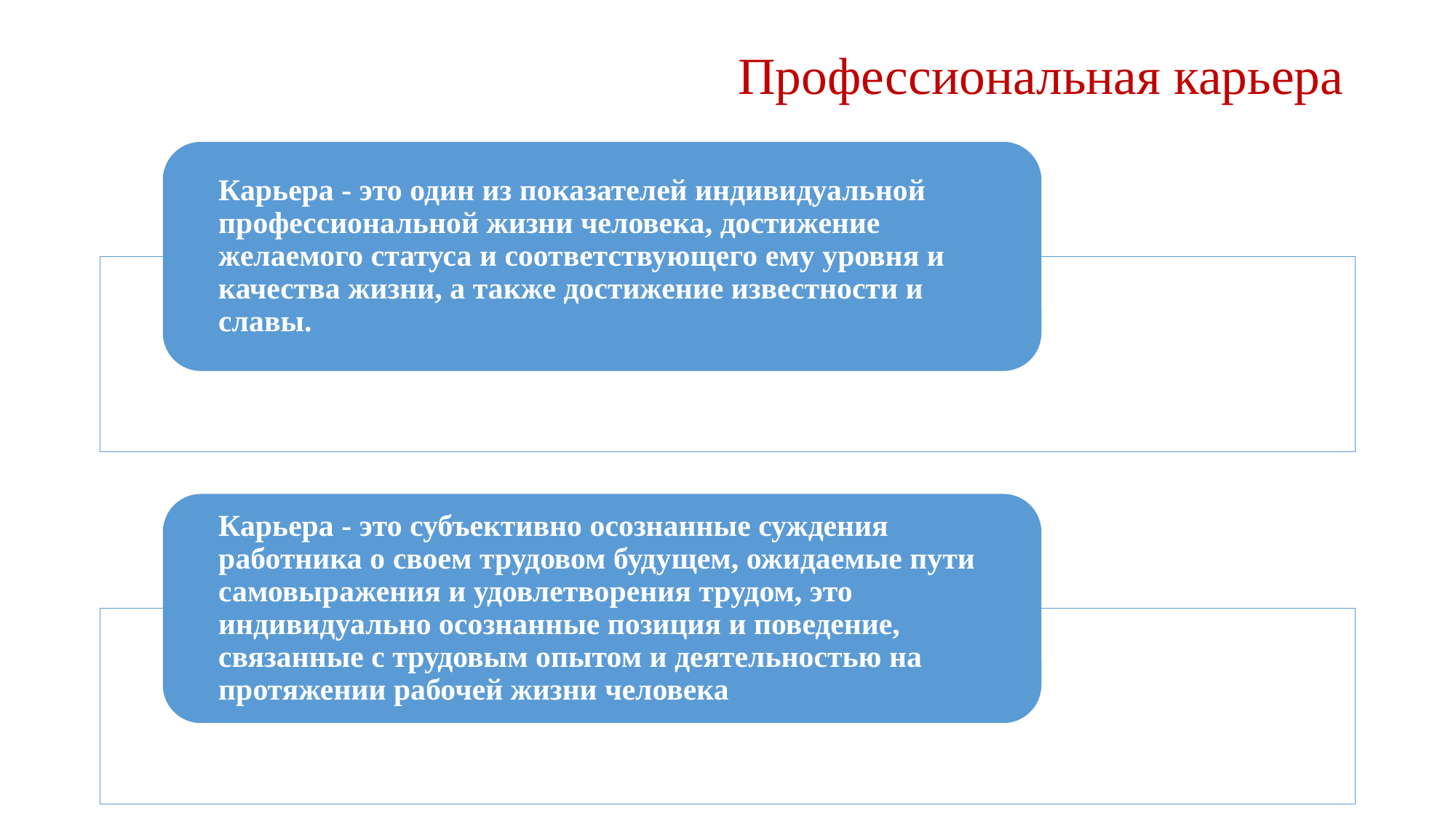

# Профессиональная карьера
Карьера - это один из показателей индивидуальной профессиональной жизни человека, достижение желаемого статуса и соответствующего ему уровня и качества жизни, а также достижение известности и славы.
Карьера - это субъективно осознанные суждения работника о своем трудовом будущем, ожидаемые пути самовыражения и удовлетворения трудом, это индивидуально осознанные позиция и поведение, связанные с трудовым опытом и деятельностью на протяжении рабочей жизни человека